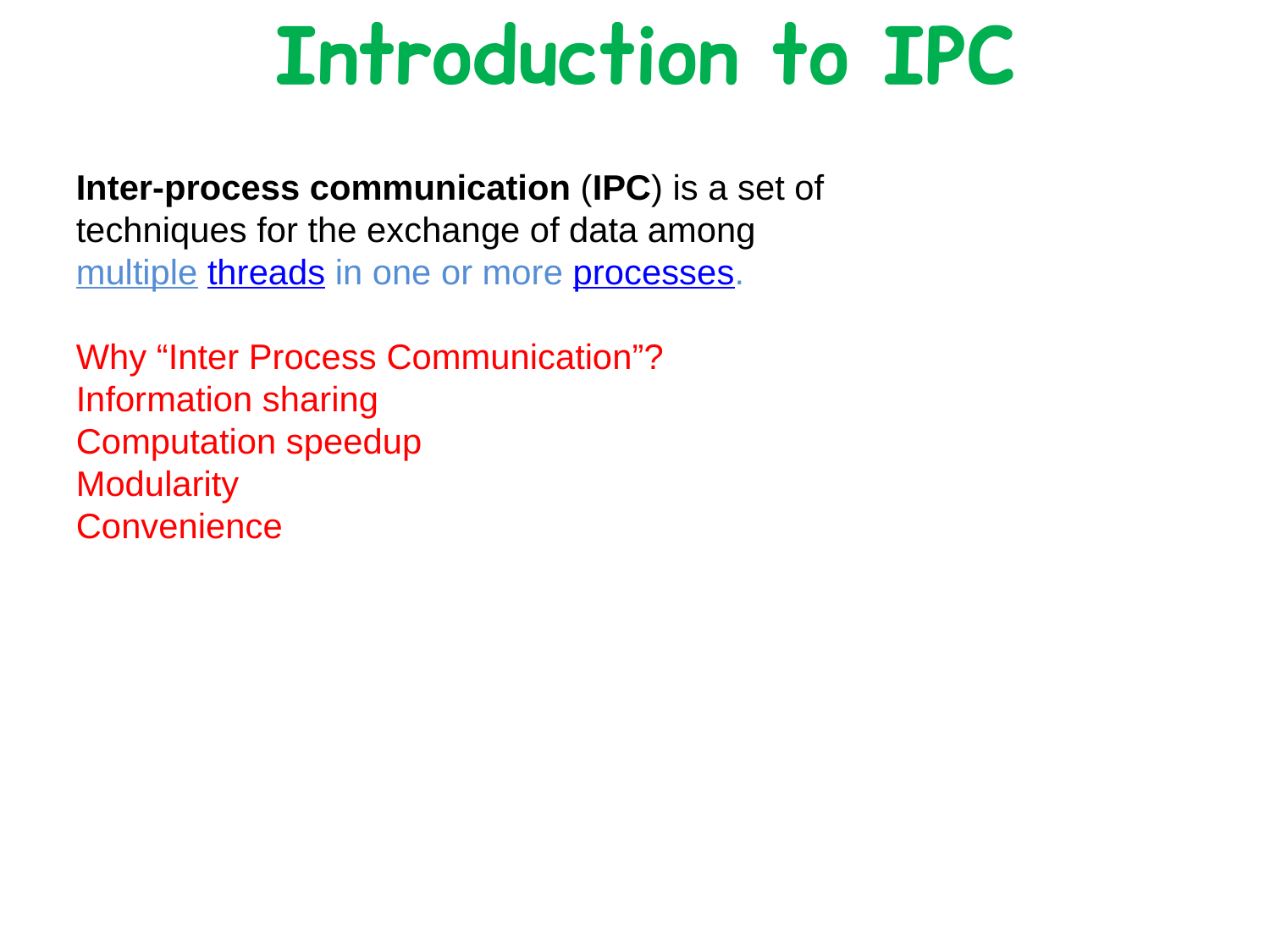

Introduction to IPC
Inter-process communication (IPC) is a set of
techniques for the exchange of data among
multiple threads in one or more processes.

Why “Inter Process Communication”?
Information sharing
Computation speedup
Modularity
Convenience